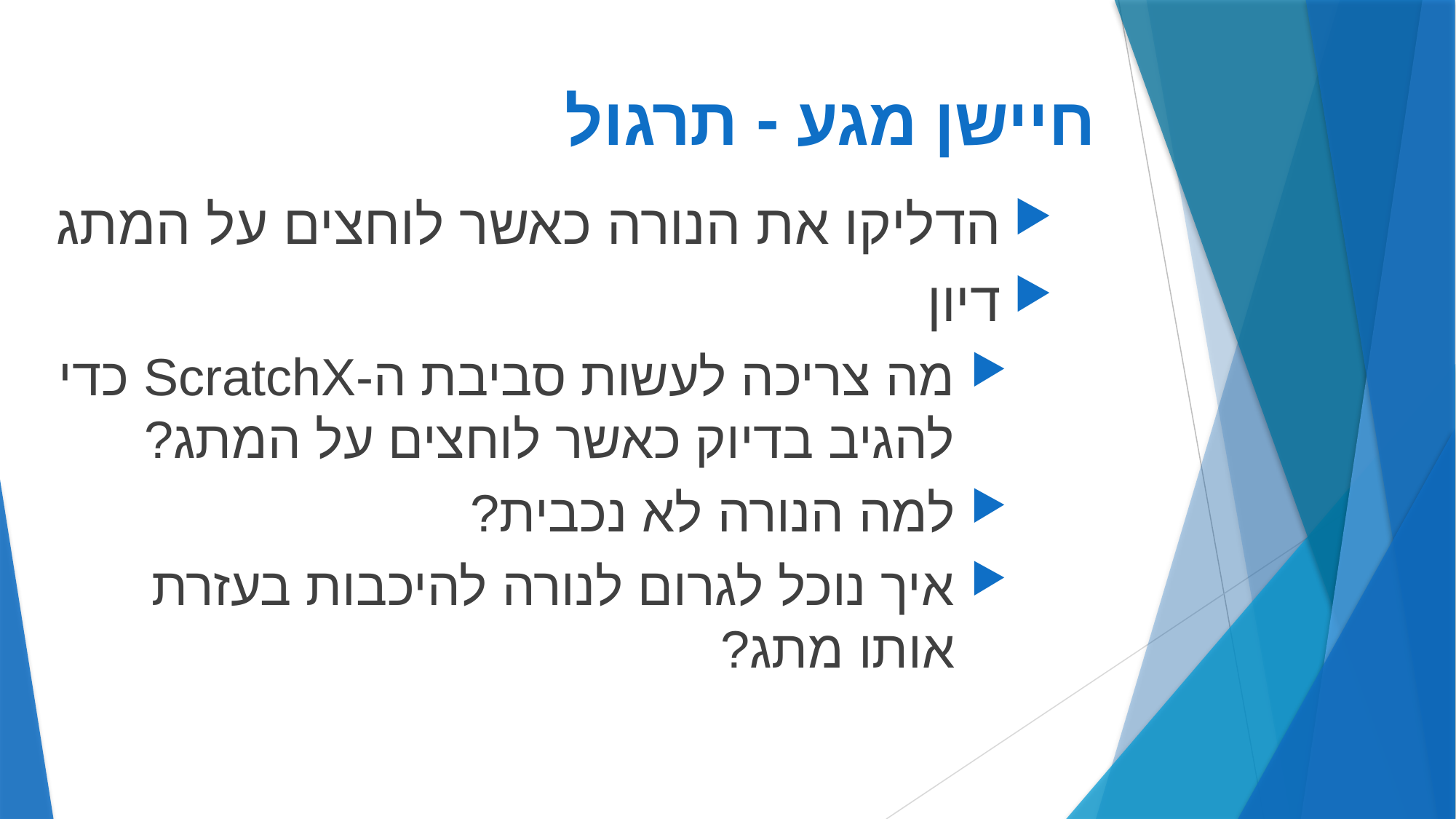

# חיישן מגע - תרגול
הדליקו את הנורה כאשר לוחצים על המתג
דיון
מה צריכה לעשות סביבת ה-ScratchX כדי להגיב בדיוק כאשר לוחצים על המתג?
למה הנורה לא נכבית?
איך נוכל לגרום לנורה להיכבות בעזרת אותו מתג?